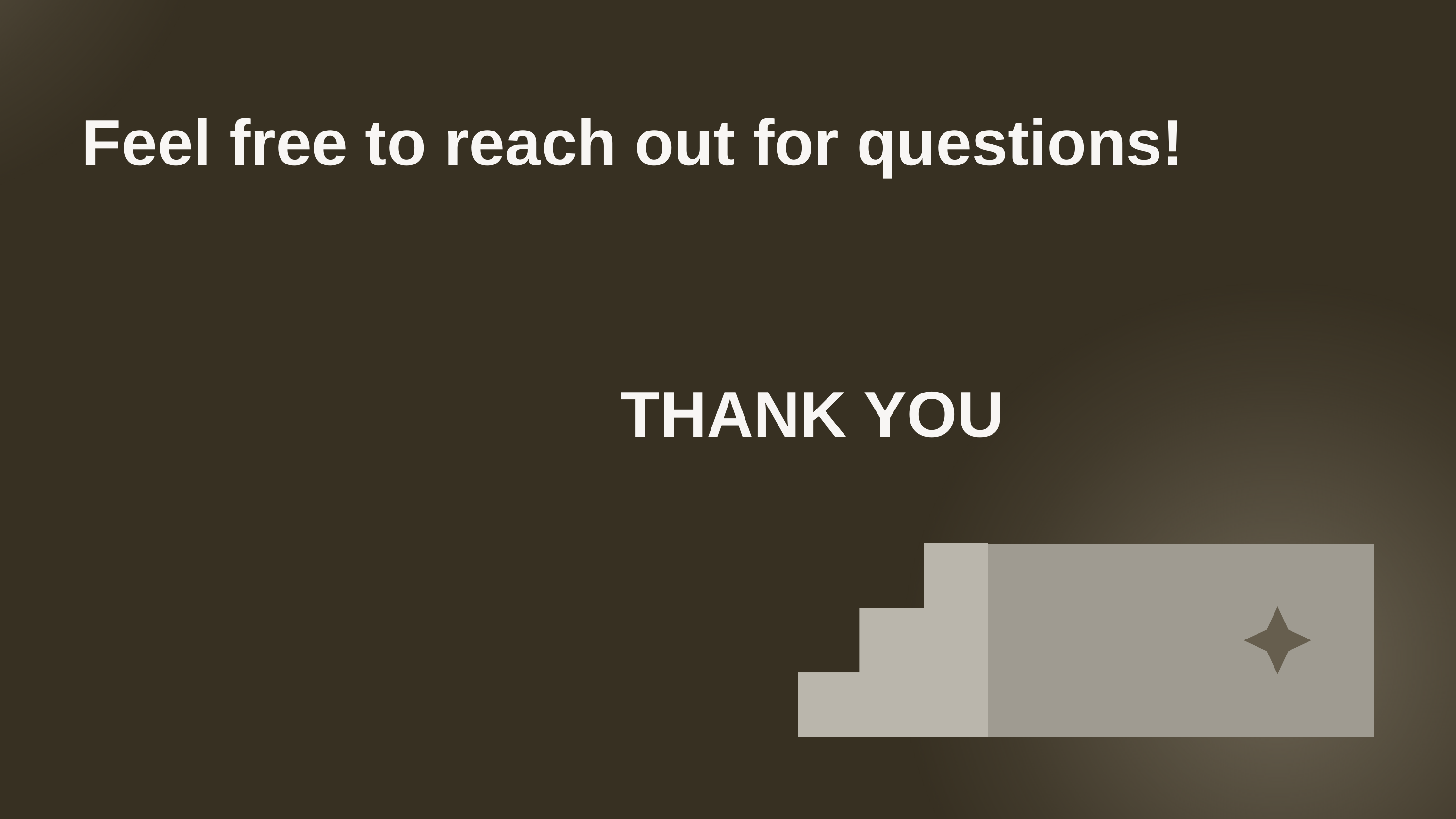

Feel free to reach out for questions!

                              THANK YOU